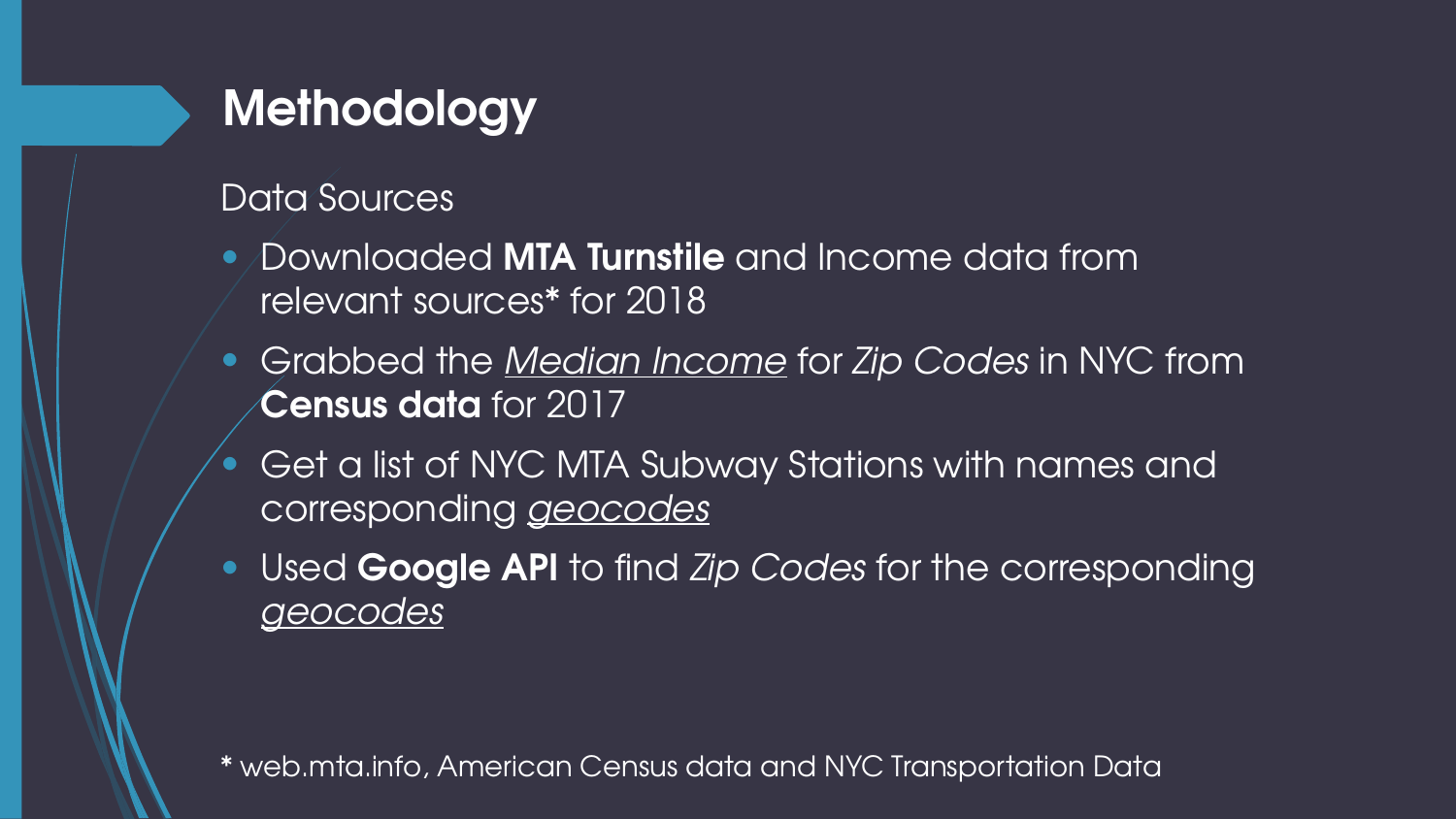

# Methodology
Data Sources
Downloaded MTA Turnstile and Income data from relevant sources* for 2018
Grabbed the Median Income for Zip Codes in NYC from Census data for 2017
Get a list of NYC MTA Subway Stations with names and corresponding geocodes
Used Google API to find Zip Codes for the corresponding geocodes

* web.mta.info, American Census data and NYC Transportation Data